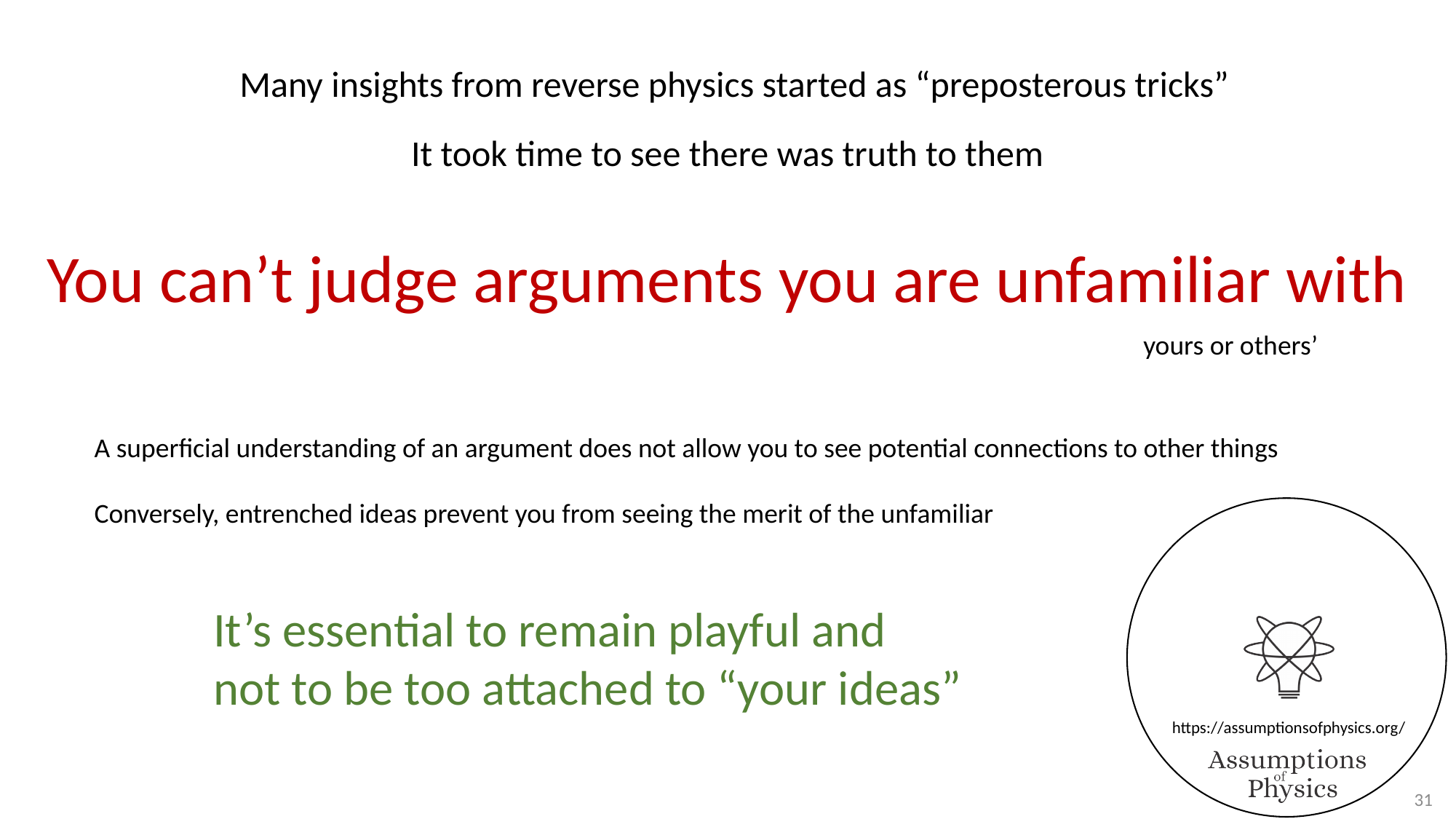

Many insights from reverse physics started as “preposterous tricks”
It took time to see there was truth to them
You can’t judge arguments you are unfamiliar with
yours or others’
A superficial understanding of an argument does not allow you to see potential connections to other things
Conversely, entrenched ideas prevent you from seeing the merit of the unfamiliar
It’s essential to remain playful and
not to be too attached to “your ideas”
31